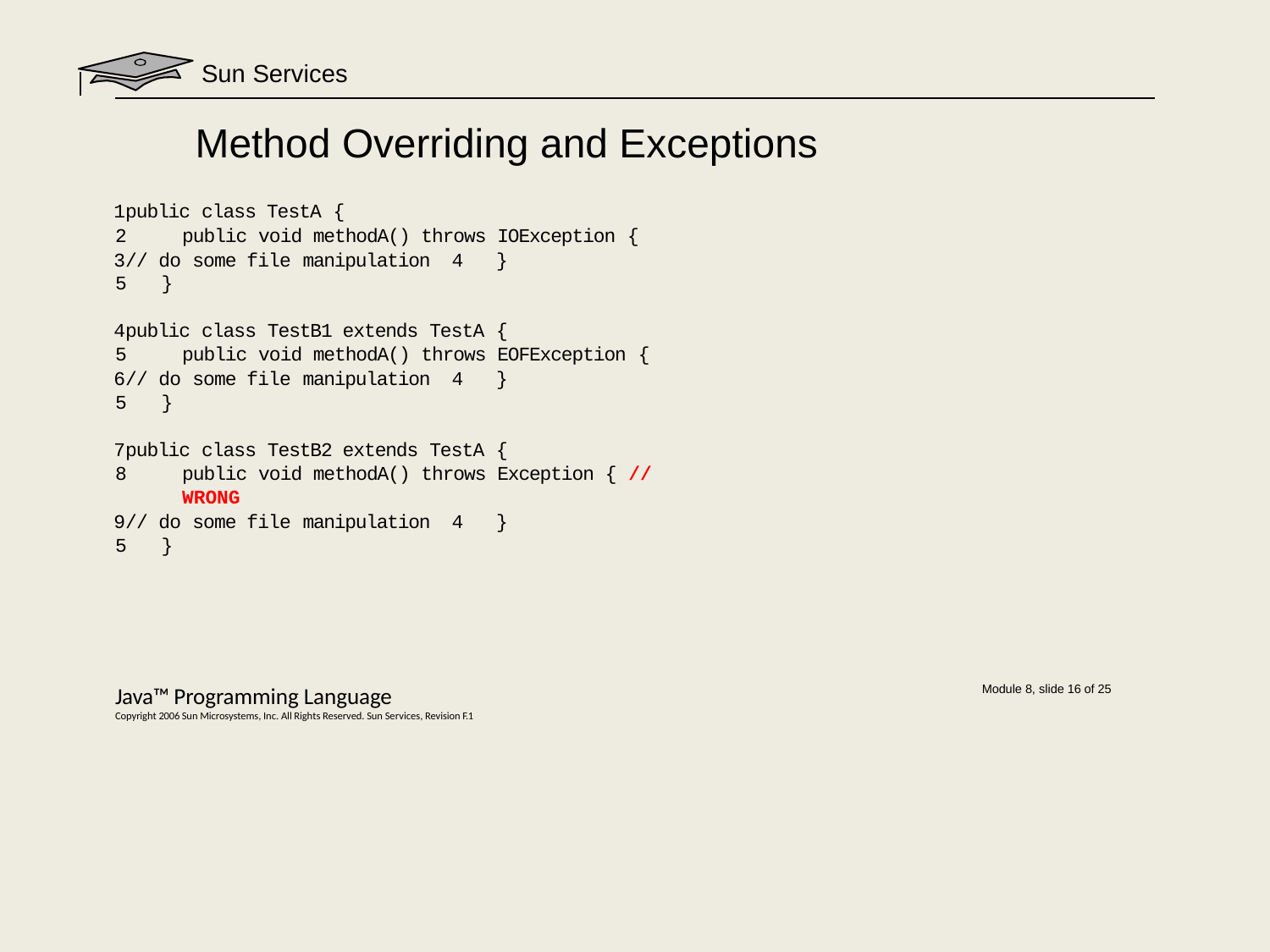

# Sun Services

Method Overriding and Exceptions
public class TestA {
public void methodA() throws IOException {
// do some file manipulation  4	}
5	}

public class TestB1 extends TestA {
public void methodA() throws EOFException {
// do some file manipulation  4	}
5	}

public class TestB2 extends TestA {
public void methodA() throws Exception { // WRONG
// do some file manipulation  4	}
5	}
Java™ Programming Language
Copyright 2006 Sun Microsystems, Inc. All Rights Reserved. Sun Services, Revision F.1
Module 8, slide 16 of 25